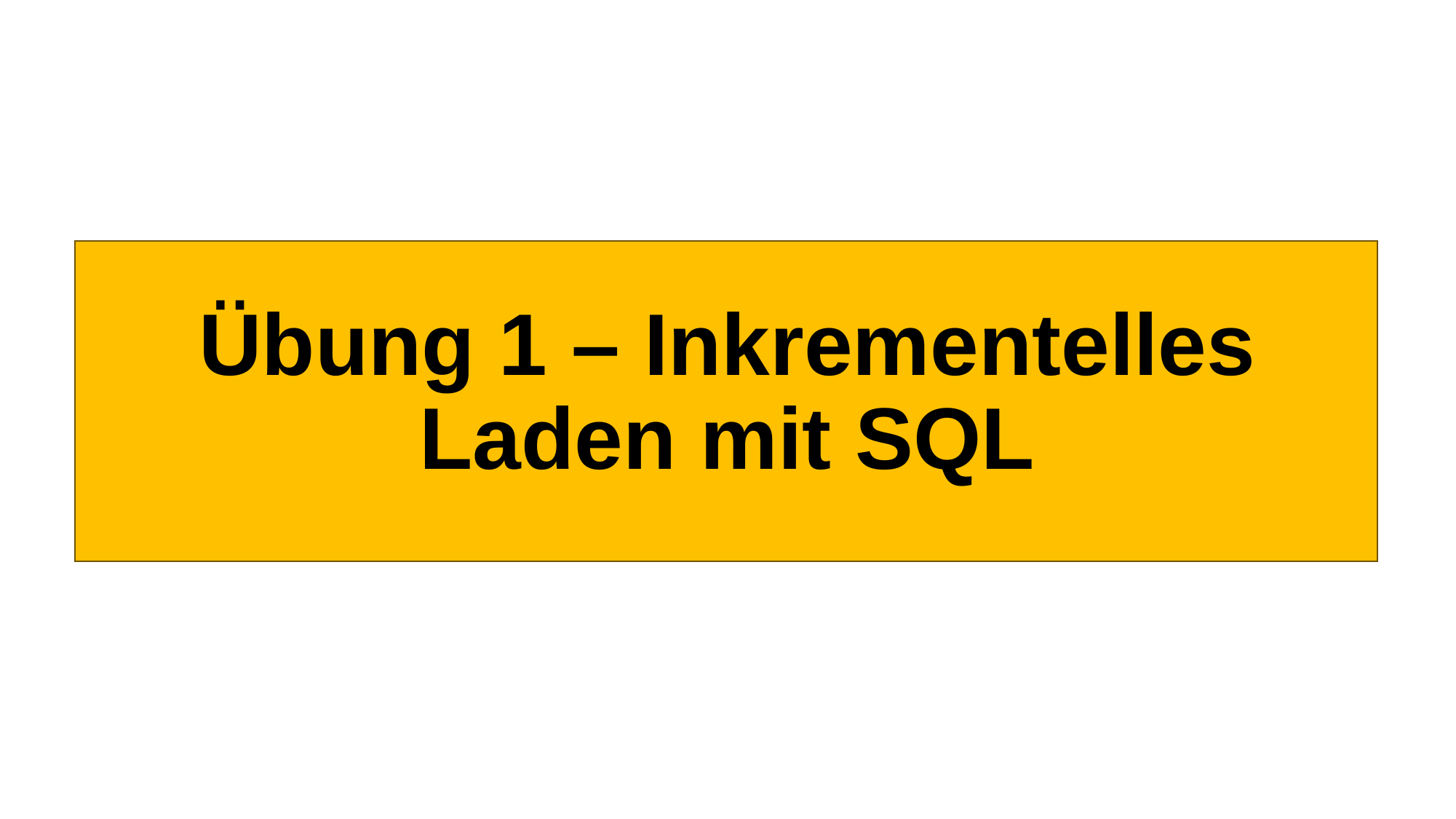

# Übung 1 – Inkrementelles Laden mit SQL